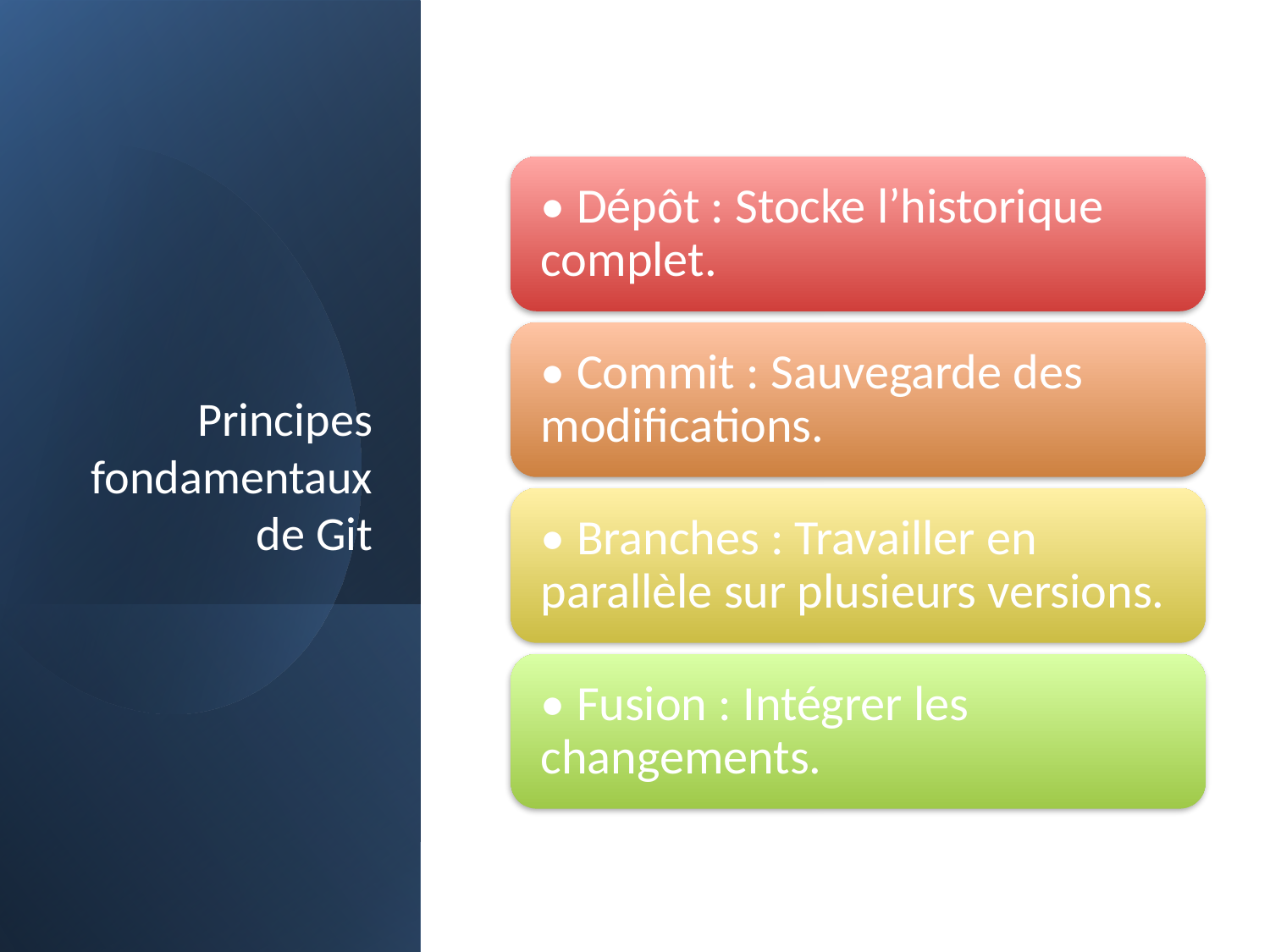

• Dépôt : Stocke l’historique complet.
• Commit : Sauvegarde des modifications.
• Branches : Travailler en parallèle sur plusieurs versions.
• Fusion : Intégrer les changements.

# Principes fondamentaux de Git